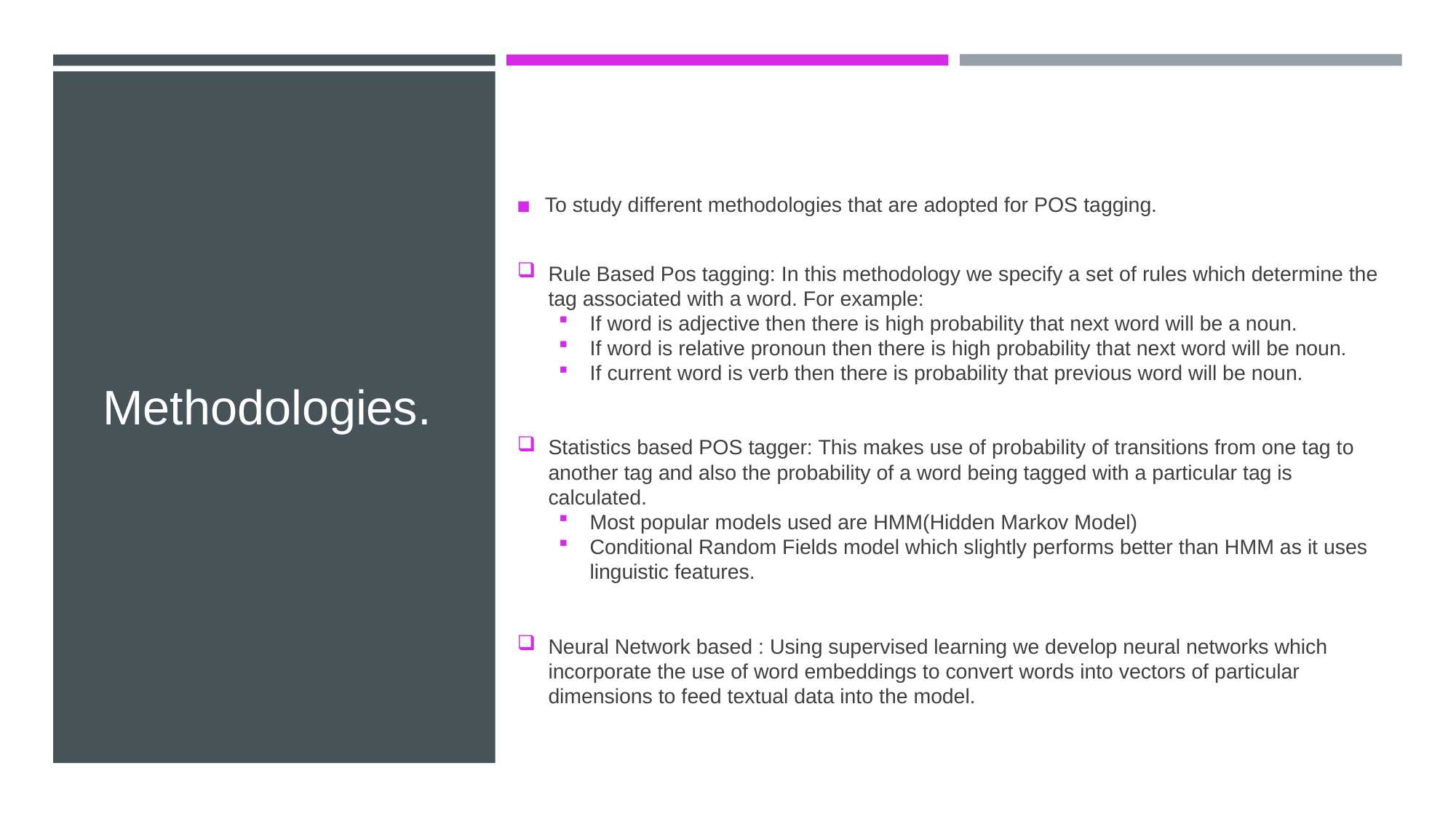

To study different methodologies that are adopted for POS tagging.

Rule Based Pos tagging: In this methodology we specify a set of rules which determine the tag associated with a word. For example:
If word is adjective then there is high probability that next word will be a noun.
If word is relative pronoun then there is high probability that next word will be noun.
If current word is verb then there is probability that previous word will be noun.

Statistics based POS tagger: This makes use of probability of transitions from one tag to another tag and also the probability of a word being tagged with a particular tag is calculated.
Most popular models used are HMM(Hidden Markov Model)
Conditional Random Fields model which slightly performs better than HMM as it uses linguistic features.

Neural Network based : Using supervised learning we develop neural networks which incorporate the use of word embeddings to convert words into vectors of particular dimensions to feed textual data into the model.

# Methodologies.